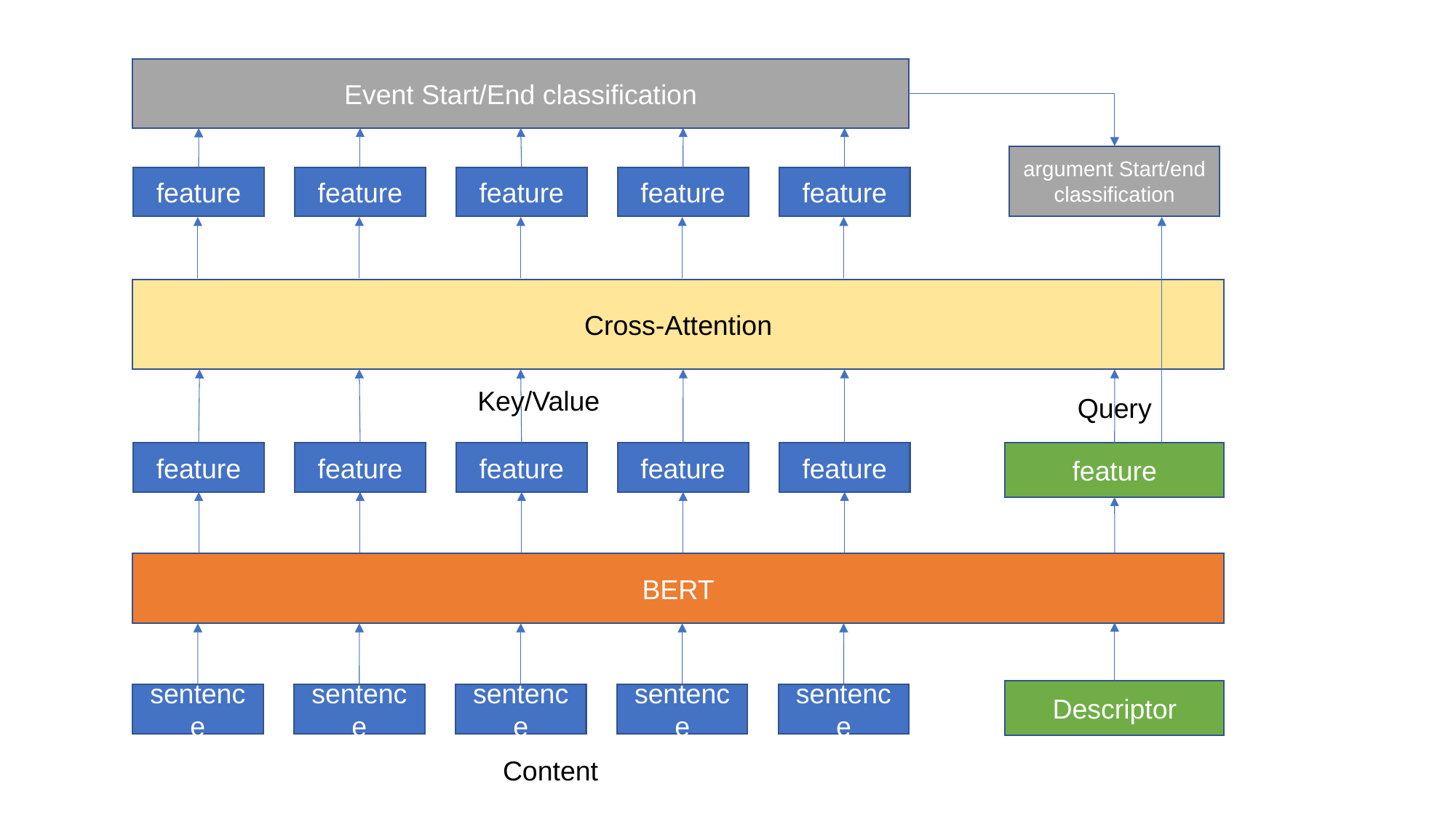

Event Start/End classification
argument Start/end classification
feature
feature
feature
feature
feature
Cross-Attention
Key/Value
Query
feature
feature
feature
feature
feature
feature
BERT
Descriptor
sentence
sentence
sentence
sentence
sentence
Content